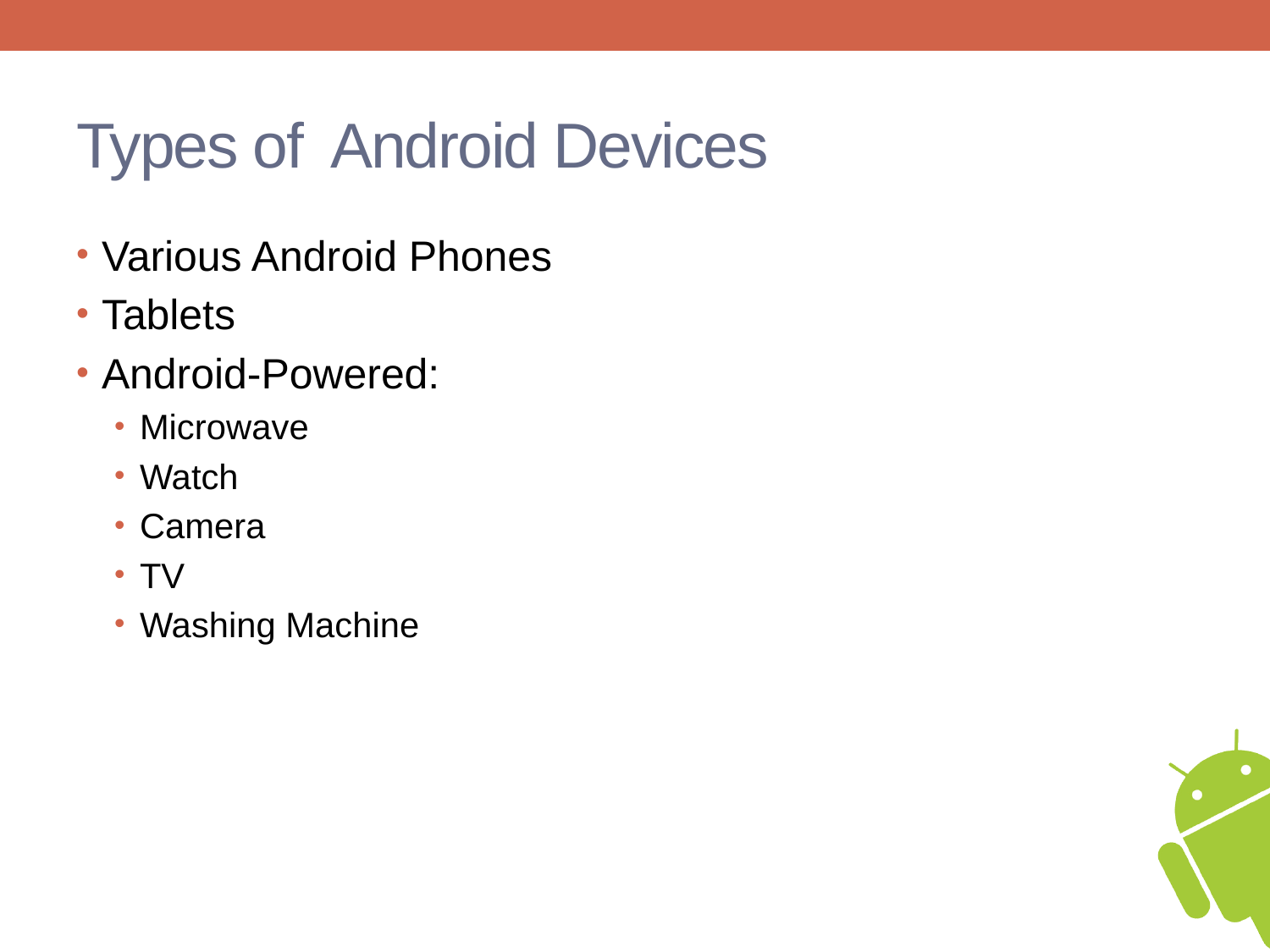

# Types of  Android Devices
Various Android Phones
Tablets
Android-Powered:
Microwave
Watch
Camera
TV
Washing Machine